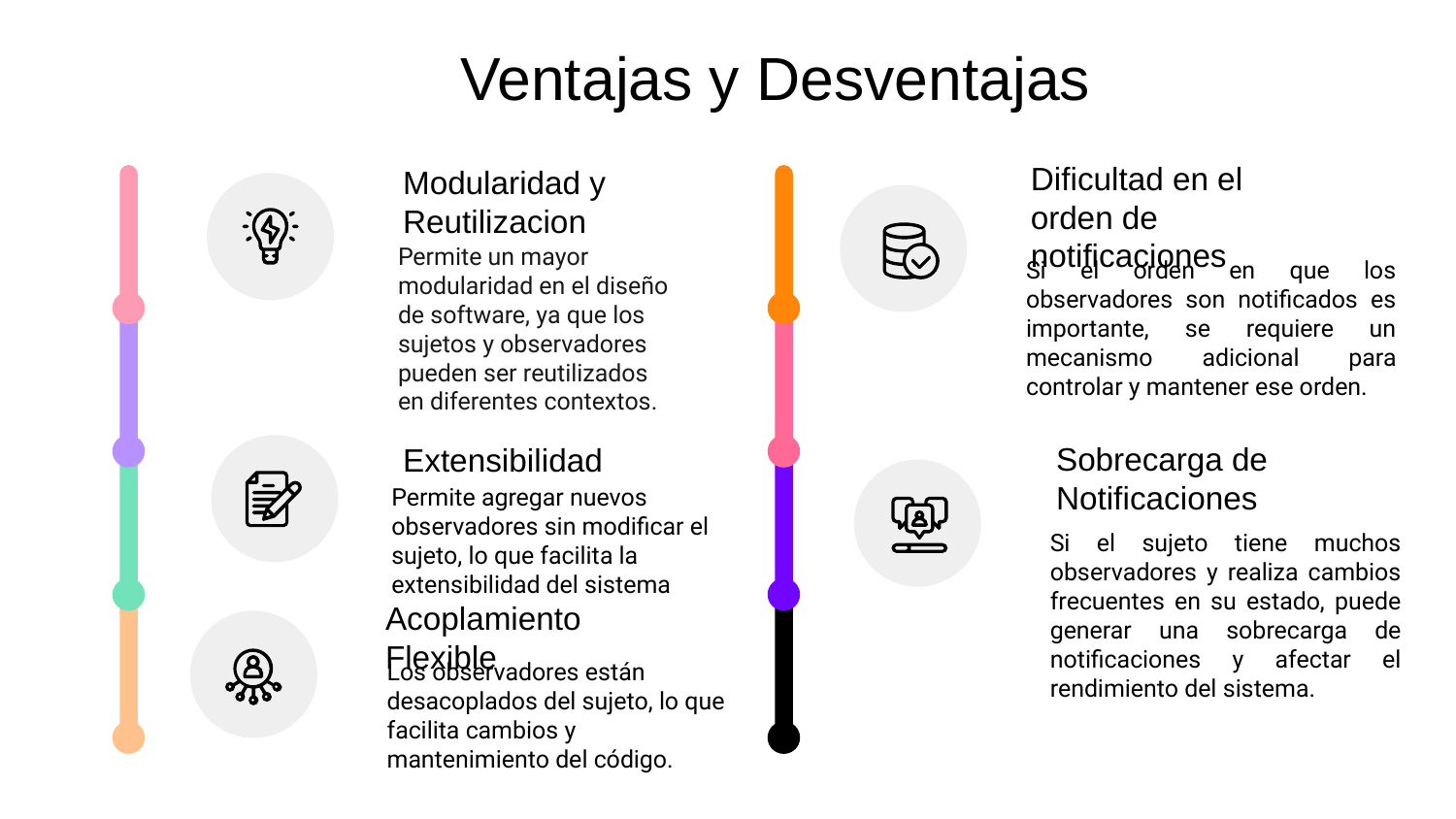

# Ventajas y Desventajas

Modularidad y Reutilizacion

Dificultad en el orden de notificaciones
Si el orden en que los observadores son notificados es importante, se requiere un mecanismo adicional para controlar y mantener ese orden.

Permite un mayor modularidad en el diseño de software, ya que los sujetos y observadores pueden ser reutilizados en diferentes contextos.
Extensibilidad
Permite agregar nuevos observadores sin modificar el sujeto, lo que facilita la extensibilidad del sistema

Sobrecarga de Notificaciones
Si el sujeto tiene muchos observadores y realiza cambios frecuentes en su estado, puede generar una sobrecarga de notificaciones y afectar el rendimiento del sistema.

Acoplamiento Flexible
Los observadores están desacoplados del sujeto, lo que facilita cambios y mantenimiento del código.